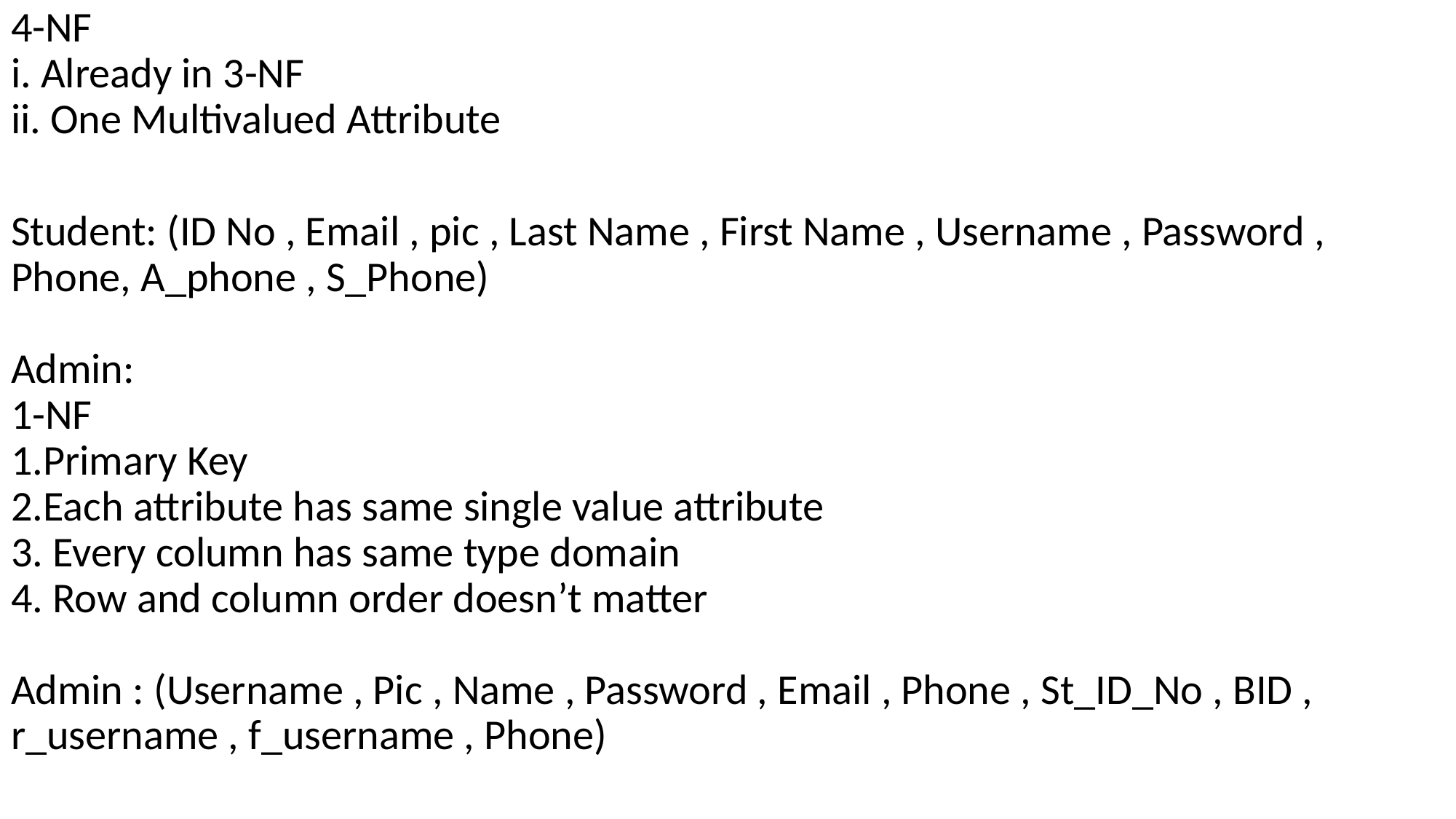

4-NF
i. Already in 3-NF
ii. One Multivalued Attribute
Student: (ID No , Email , pic , Last Name , First Name , Username , Password , Phone, A_phone , S_Phone)
Admin:
1-NF
1.Primary Key
2.Each attribute has same single value attribute
3. Every column has same type domain
4. Row and column order doesn’t matter
Admin : (Username , Pic , Name , Password , Email , Phone , St_ID_No , BID , r_username , f_username , Phone)